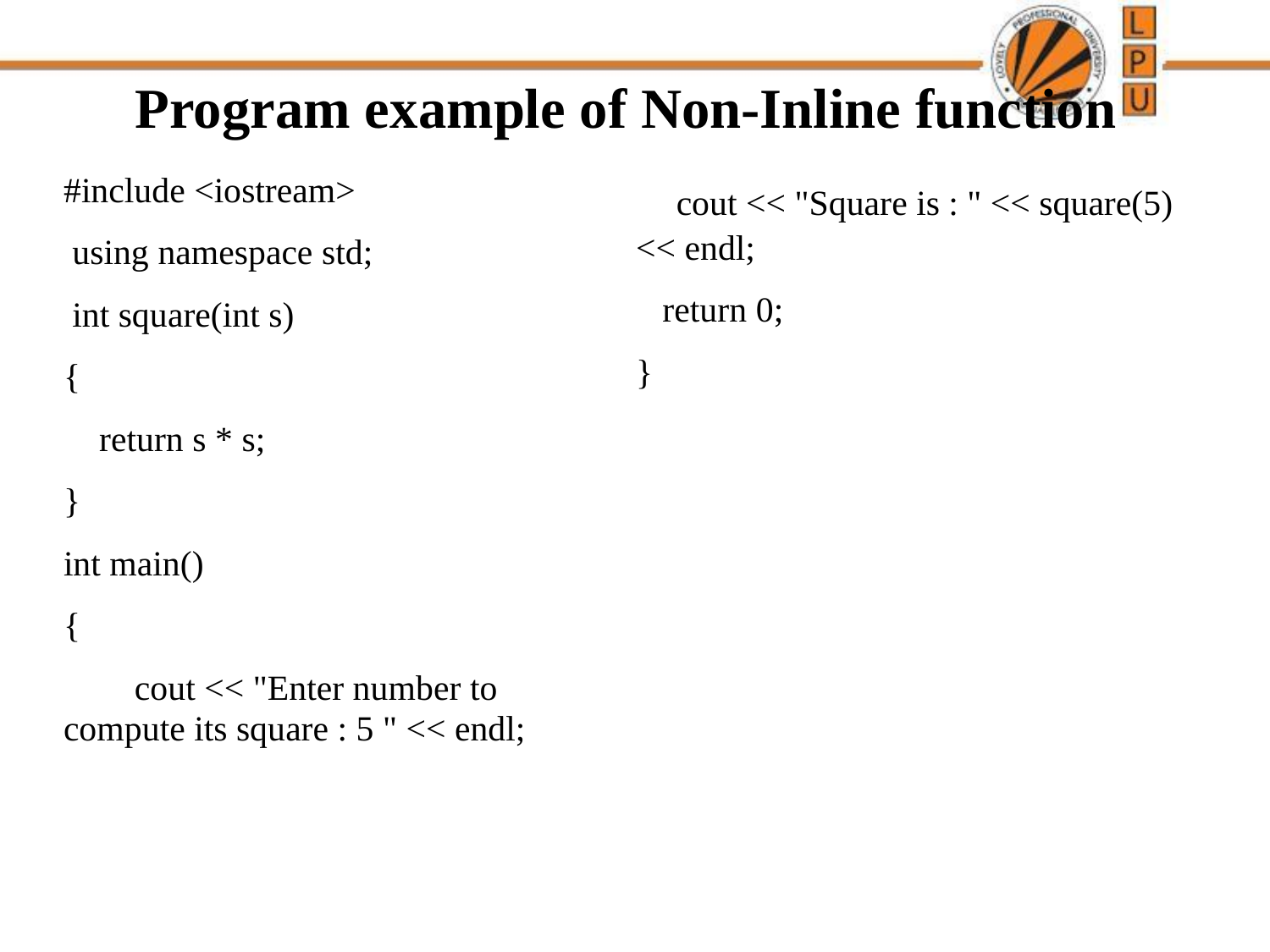

# Program example of Non-Inline function
#include <iostream>
 using namespace std;
 int square(int s)
{
    return s * s;
}
int main()
{
        cout << "Enter number to compute its square : 5 " << endl;

    cout << "Square is : " << square(5) << endl;
   return 0;
}